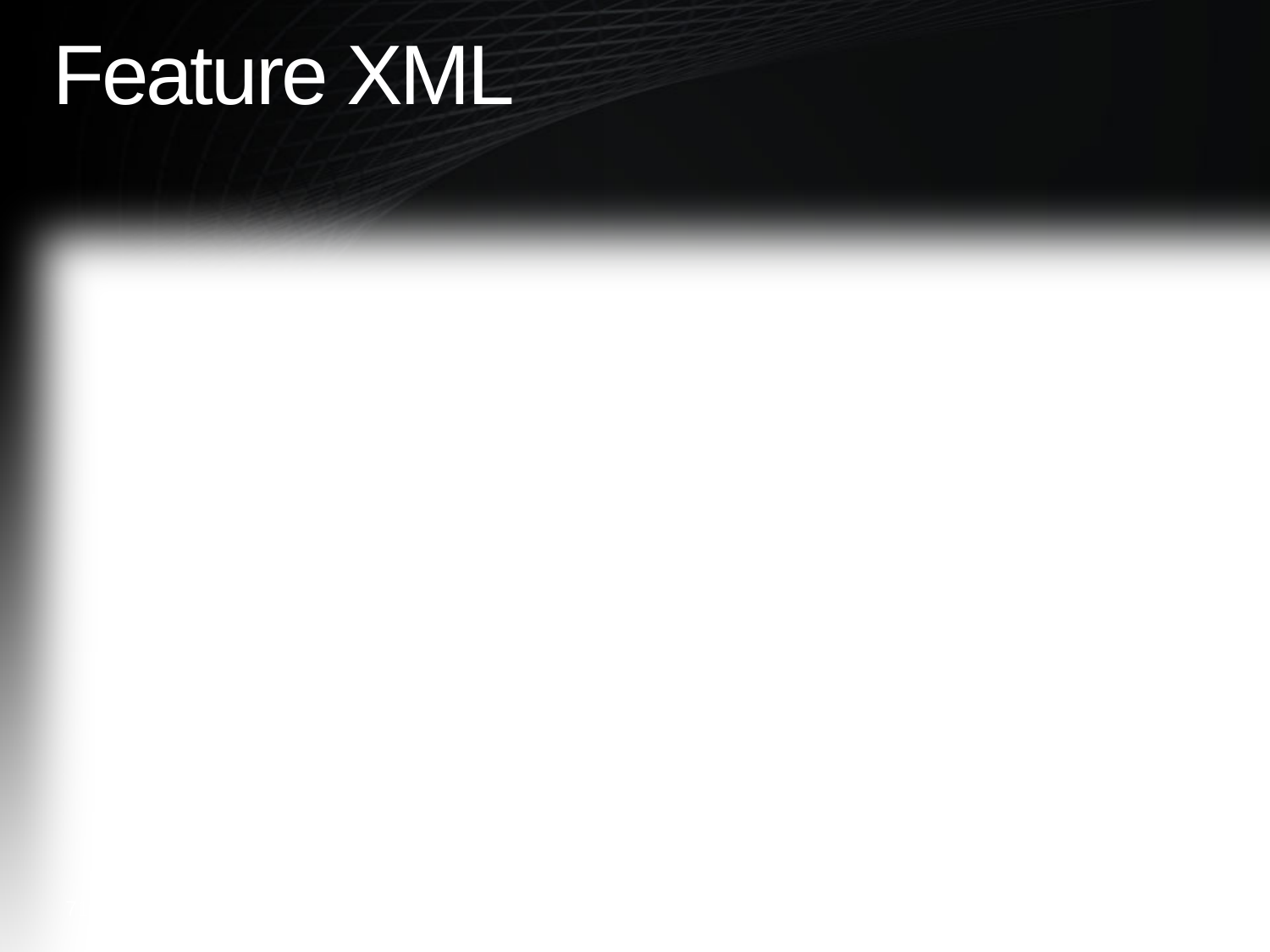

# Feature XML
<Feature Title="Simple Block of JavaScript"
  Scope="Web"
  Id="GUID"
  xmlns="http://schemas.microsoft.com/sharepoint/">
  <ElementManifests>
    <ElementManifest Location="Elements.xml" />
  </ElementManifests>
</Feature>
71